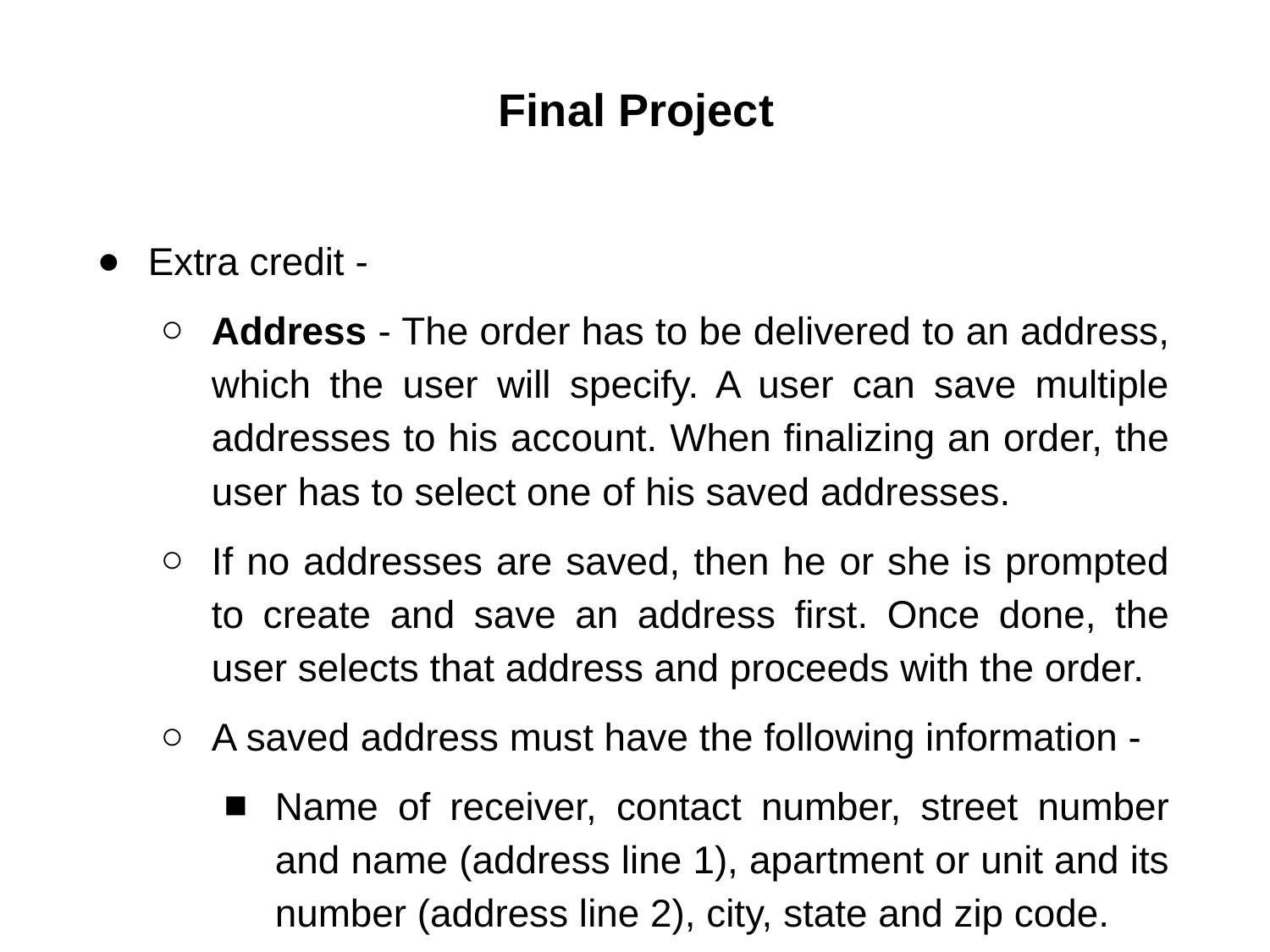

# Final Project
Extra credit -
Address - The order has to be delivered to an address, which the user will specify. A user can save multiple addresses to his account. When finalizing an order, the user has to select one of his saved addresses.
If no addresses are saved, then he or she is prompted to create and save an address first. Once done, the user selects that address and proceeds with the order.
A saved address must have the following information -
Name of receiver, contact number, street number and name (address line 1), apartment or unit and its number (address line 2), city, state and zip code.